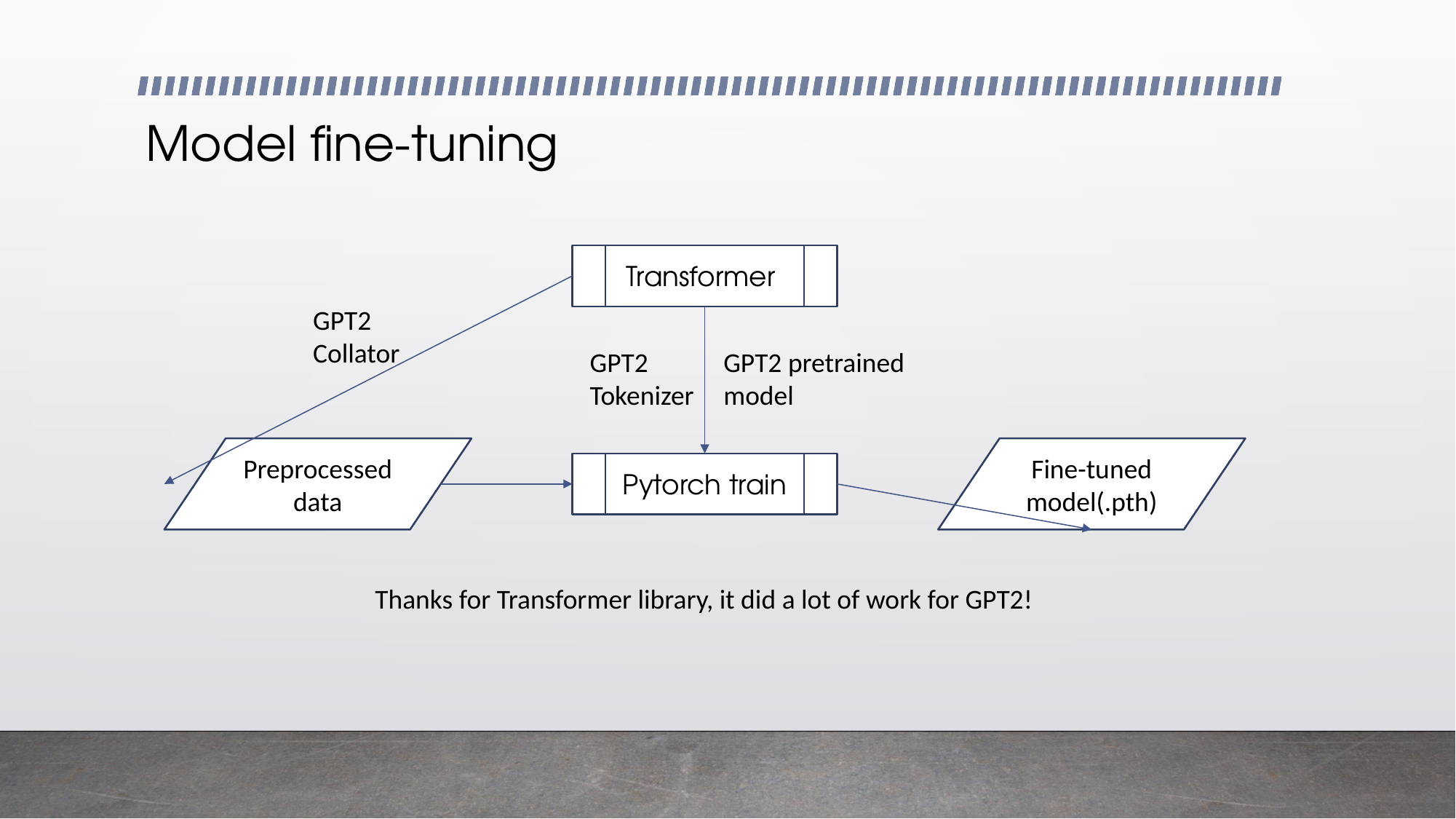

# Model fine-tuning
Transformerr
GPT2 Collator
GPT2 Tokenizer
GPT2 pretrained model
Preprocessed data
Fine-tuned model(.pth)
Pytorch train
Thanks for Transformer library, it did a lot of work for GPT2!